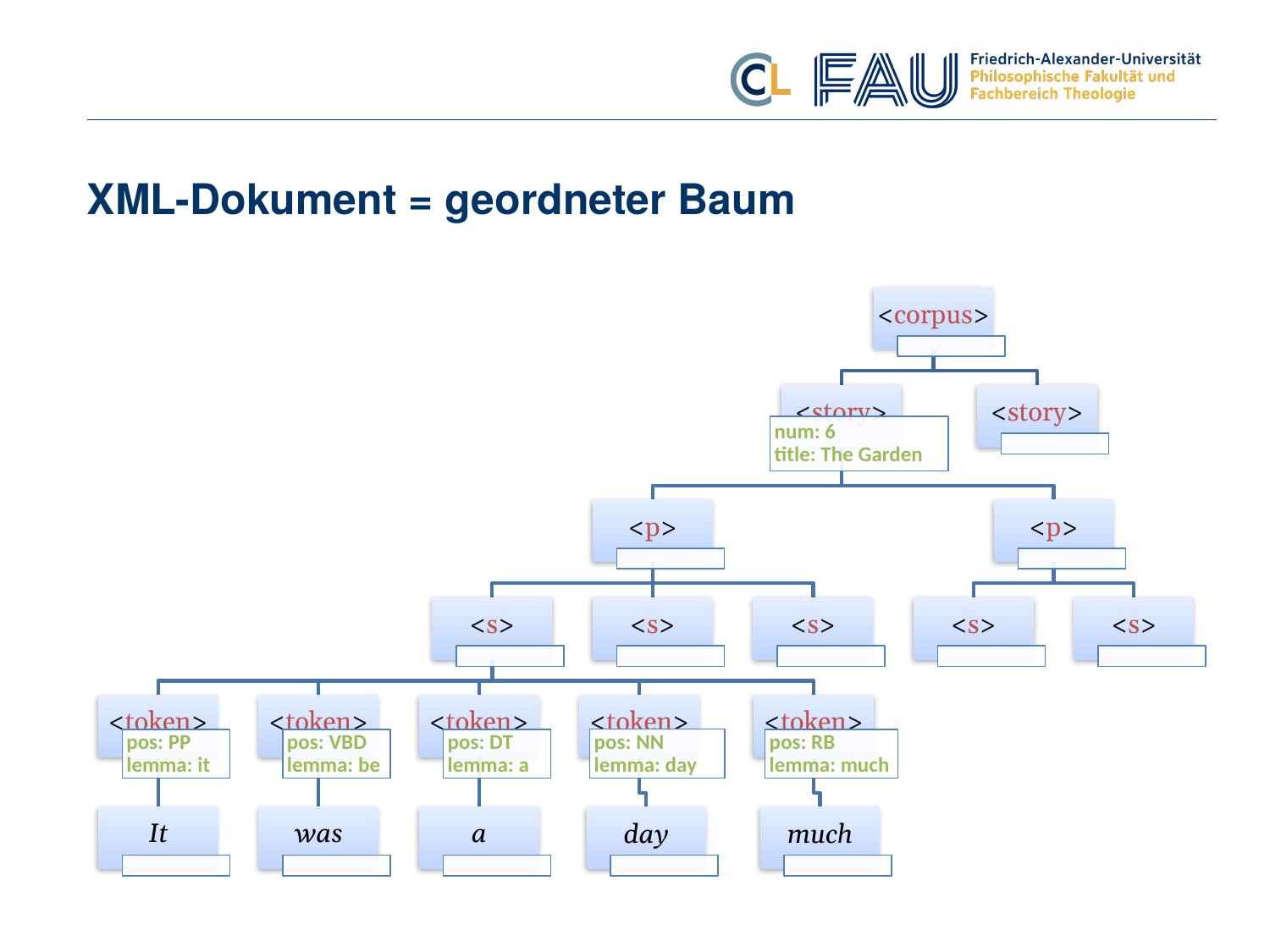

# XML-Dokument = geordneter Baum
<corpus>

<story>
num: 6
title: The Garden
<p>

<s>

<token>
pos: PP
lemma: it
It

<token>
pos: VBD
lemma: be
was

<token>
pos: DT
lemma: a
a

<token>
pos: NN
lemma: day
day

<token>
pos: RB
lemma: much
much

<s>

<s>

<p>

<s>

<s>

<story>